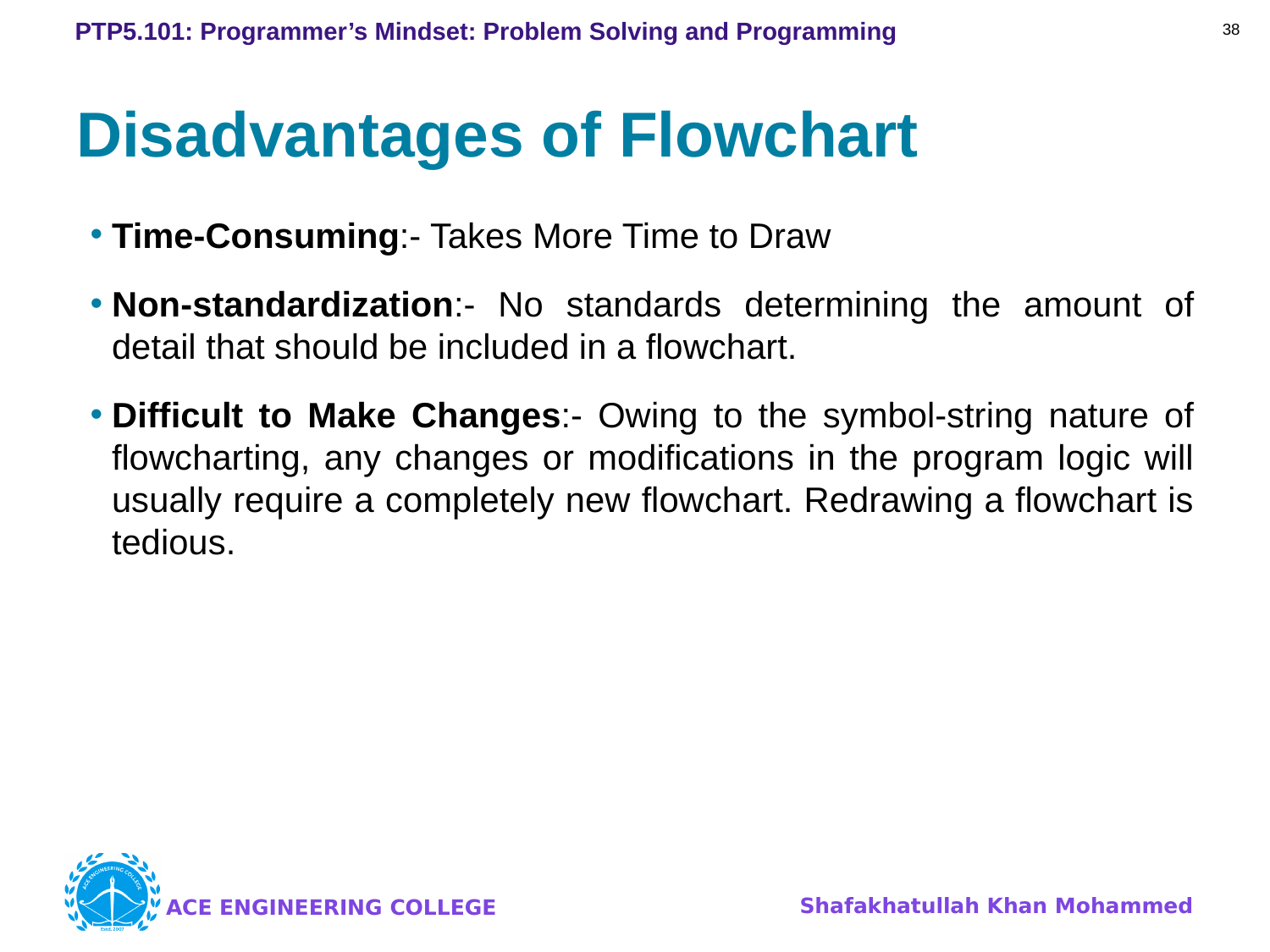

38
# Disadvantages of Flowchart
Time-Consuming:- Takes More Time to Draw
Non-standardization:- No standards determining the amount of detail that should be included in a flowchart.
Difficult to Make Changes:- Owing to the symbol-string nature of flowcharting, any changes or modifications in the program logic will usually require a completely new flowchart. Redrawing a flowchart is tedious.